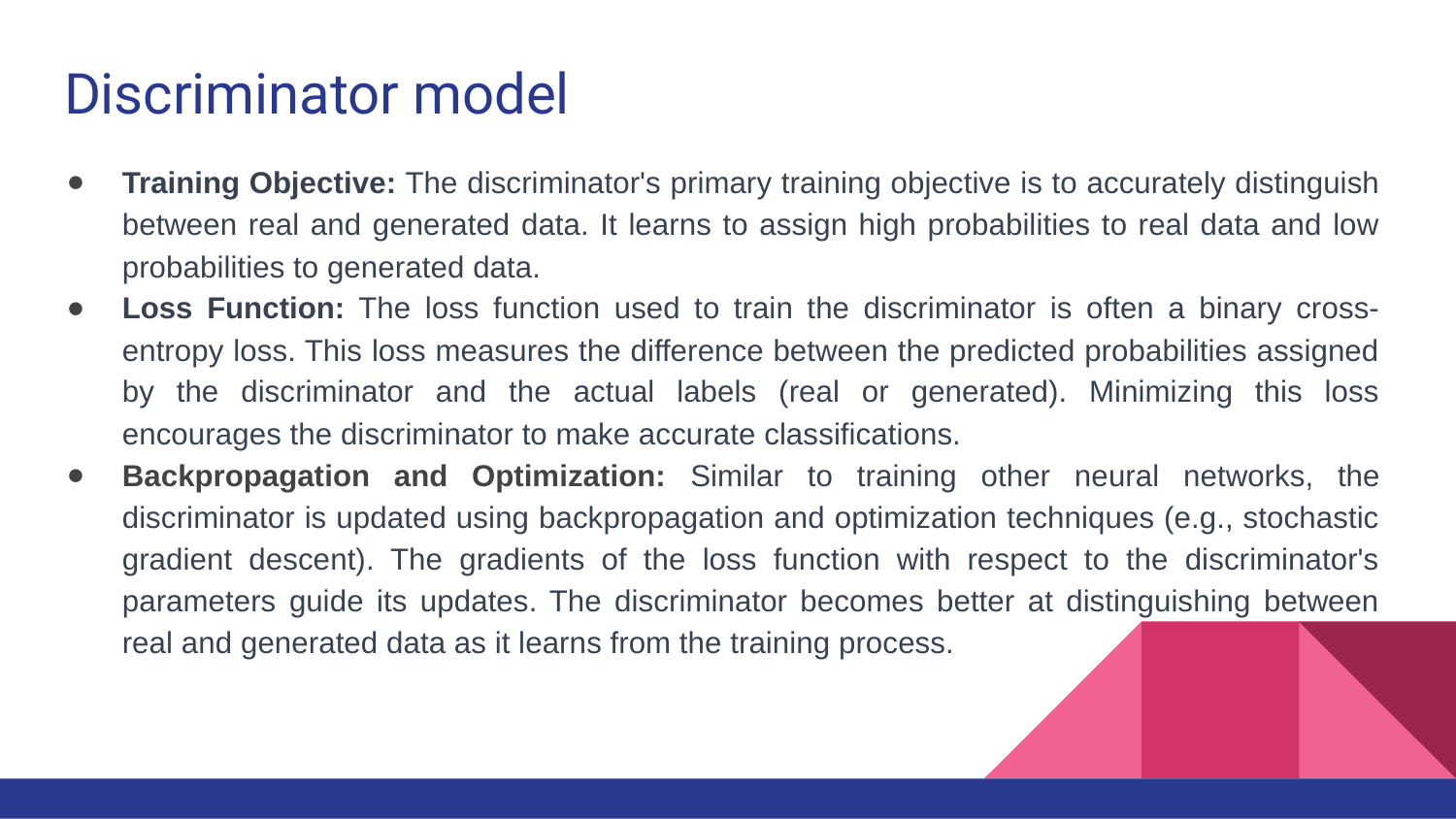

# Discriminator model
Training Objective: The discriminator's primary training objective is to accurately distinguish between real and generated data. It learns to assign high probabilities to real data and low probabilities to generated data.
Loss Function: The loss function used to train the discriminator is often a binary cross-entropy loss. This loss measures the difference between the predicted probabilities assigned by the discriminator and the actual labels (real or generated). Minimizing this loss encourages the discriminator to make accurate classifications.
Backpropagation and Optimization: Similar to training other neural networks, the discriminator is updated using backpropagation and optimization techniques (e.g., stochastic gradient descent). The gradients of the loss function with respect to the discriminator's parameters guide its updates. The discriminator becomes better at distinguishing between real and generated data as it learns from the training process.